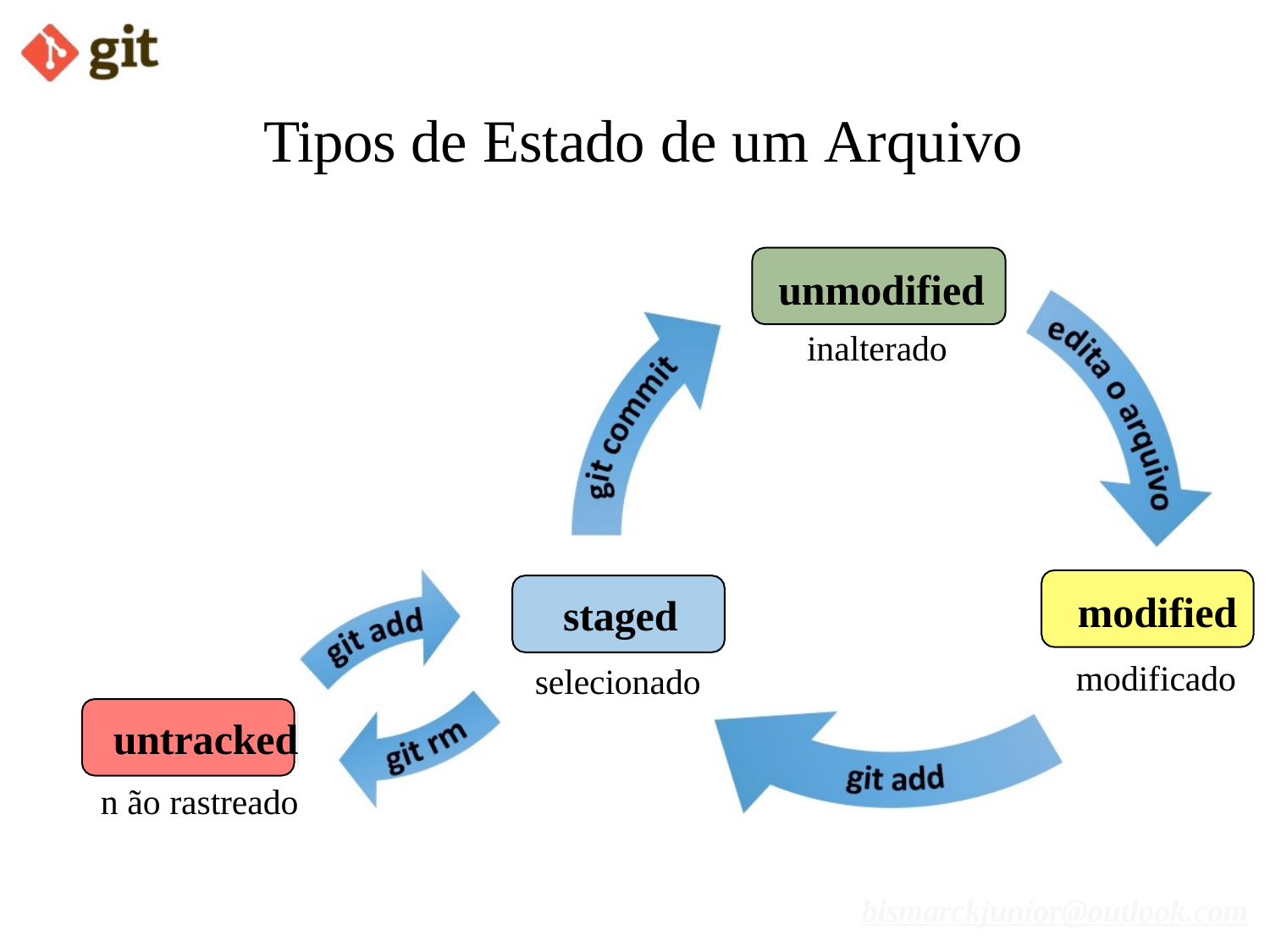

# Tipos de Estado de um Arquivo
unmodified
inalterado

modified
modificado
staged
selecionado

untracked
n ão rastreado

bismarckjunior@outlook.com